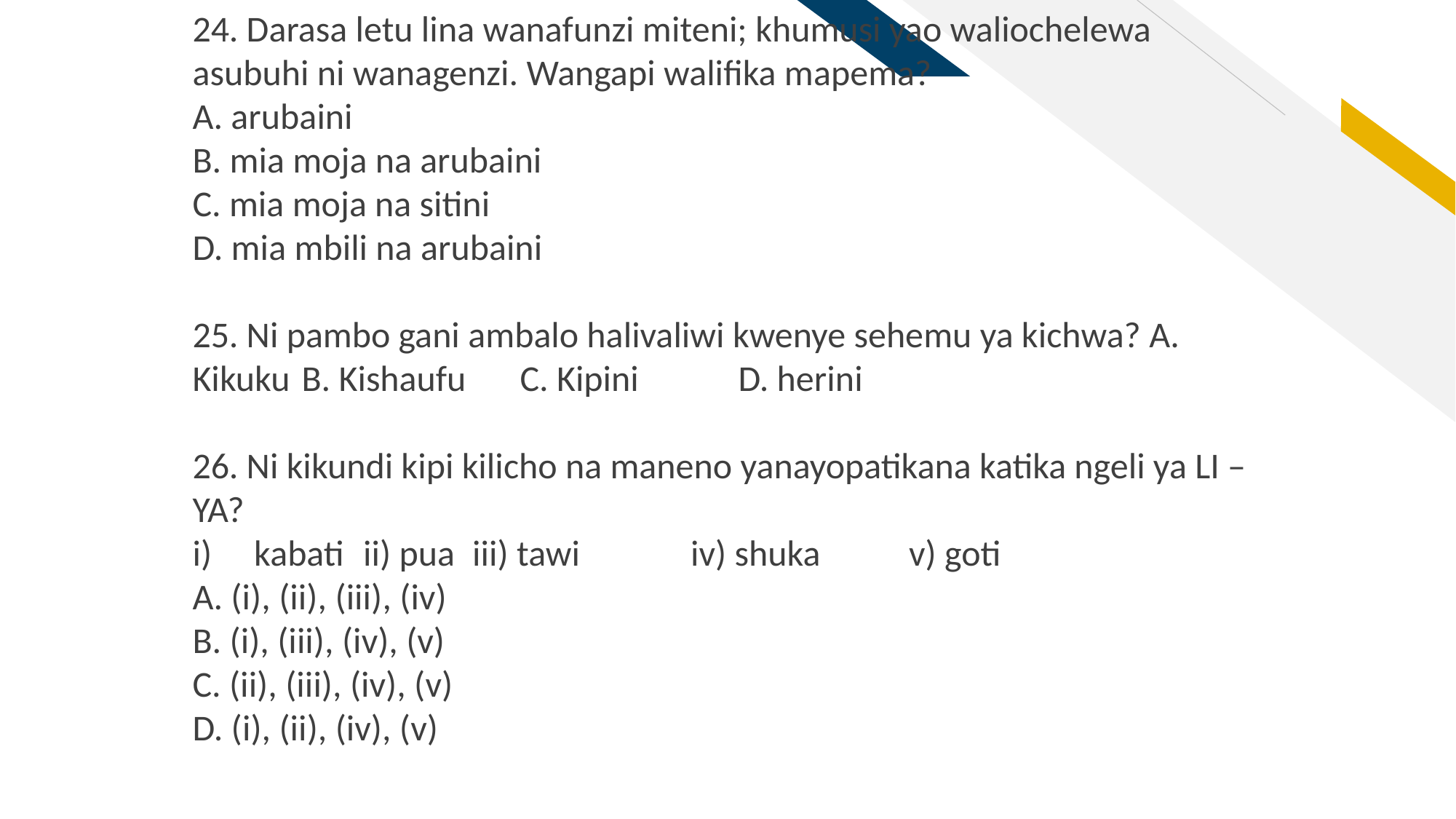

24. Darasa letu lina wanafunzi miteni; khumusi yao waliochelewa asubuhi ni wanagenzi. Wangapi walifika mapema?
A. arubaini
B. mia moja na arubaini
C. mia moja na sitini
D. mia mbili na arubaini

25. Ni pambo gani ambalo halivaliwi kwenye sehemu ya kichwa? A. Kikuku 	B. Kishaufu 	C. Kipini 	D. herini

26. Ni kikundi kipi kilicho na maneno yanayopatikana katika ngeli ya LI – YA?
kabati 	ii) pua 	iii) tawi 	iv) shuka 	v) goti
A. (i), (ii), (iii), (iv)
B. (i), (iii), (iv), (v)
C. (ii), (iii), (iv), (v)
D. (i), (ii), (iv), (v)